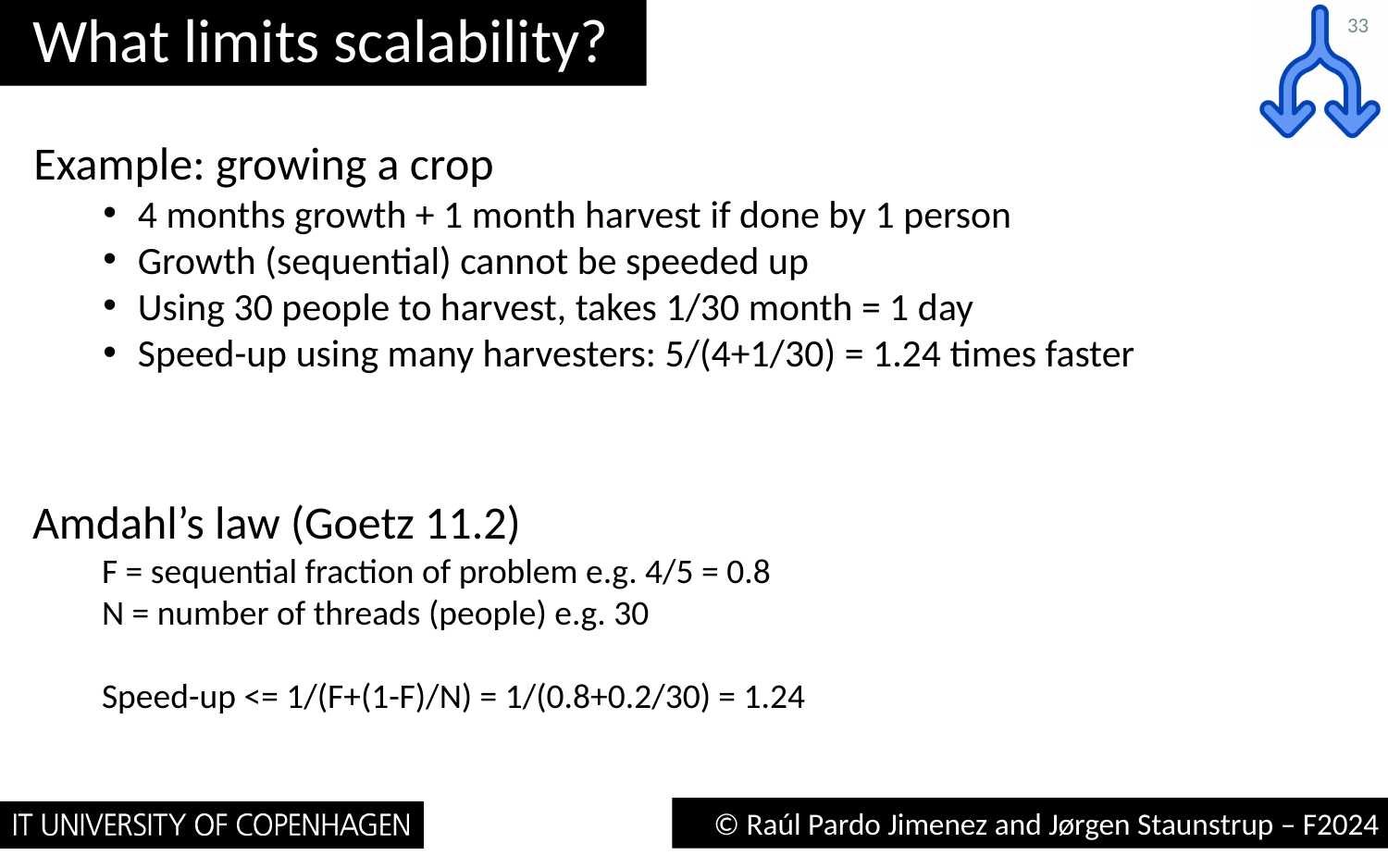

# What limits scalability?
33
Example: growing a crop
4 months growth + 1 month harvest if done by 1 person
Growth (sequential) cannot be speeded up
Using 30 people to harvest, takes 1/30 month = 1 day
Speed-up using many harvesters: 5/(4+1/30) = 1.24 times faster
Amdahl’s law (Goetz 11.2)
F = sequential fraction of problem e.g. 4/5 = 0.8
N = number of threads (people) e.g. 30

Speed-up <= 1/(F+(1-F)/N) = 1/(0.8+0.2/30) = 1.24